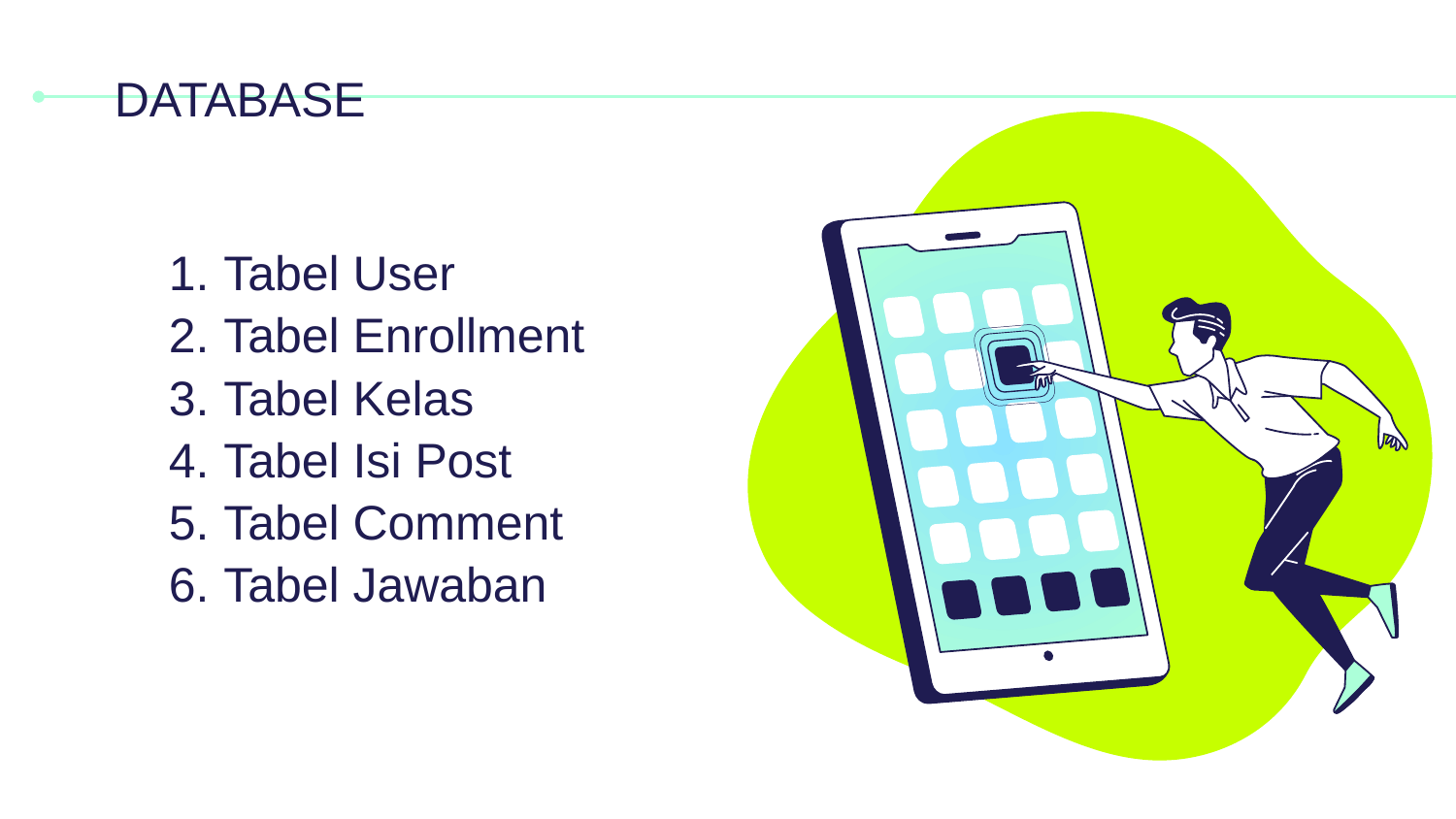

# DATABASE

Tabel User
Tabel Enrollment
Tabel Kelas
Tabel Isi Post
Tabel Comment
Tabel Jawaban